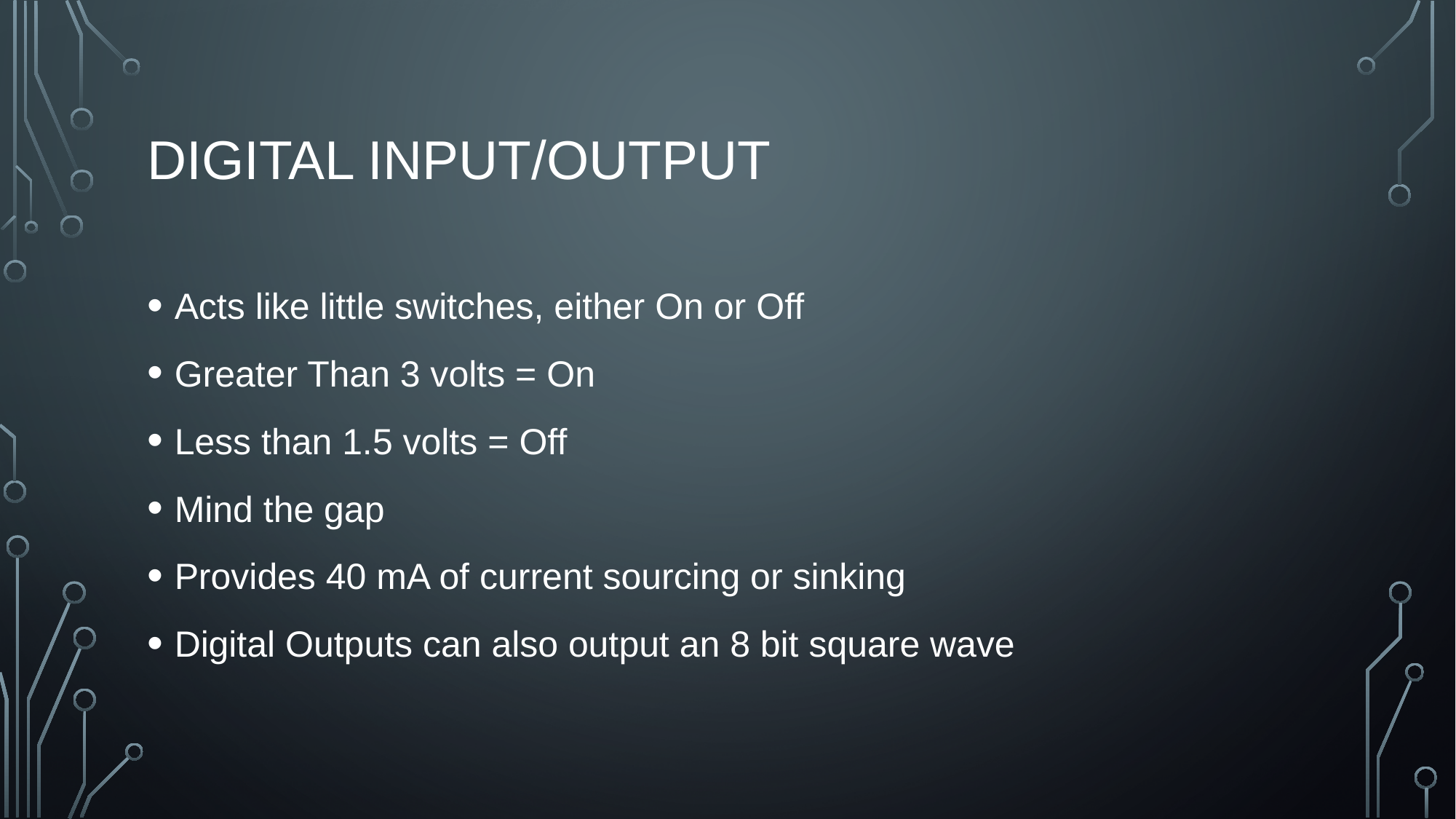

# Digital Input/output
Acts like little switches, either On or Off
Greater Than 3 volts = On
Less than 1.5 volts = Off
Mind the gap
Provides 40 mA of current sourcing or sinking
Digital Outputs can also output an 8 bit square wave